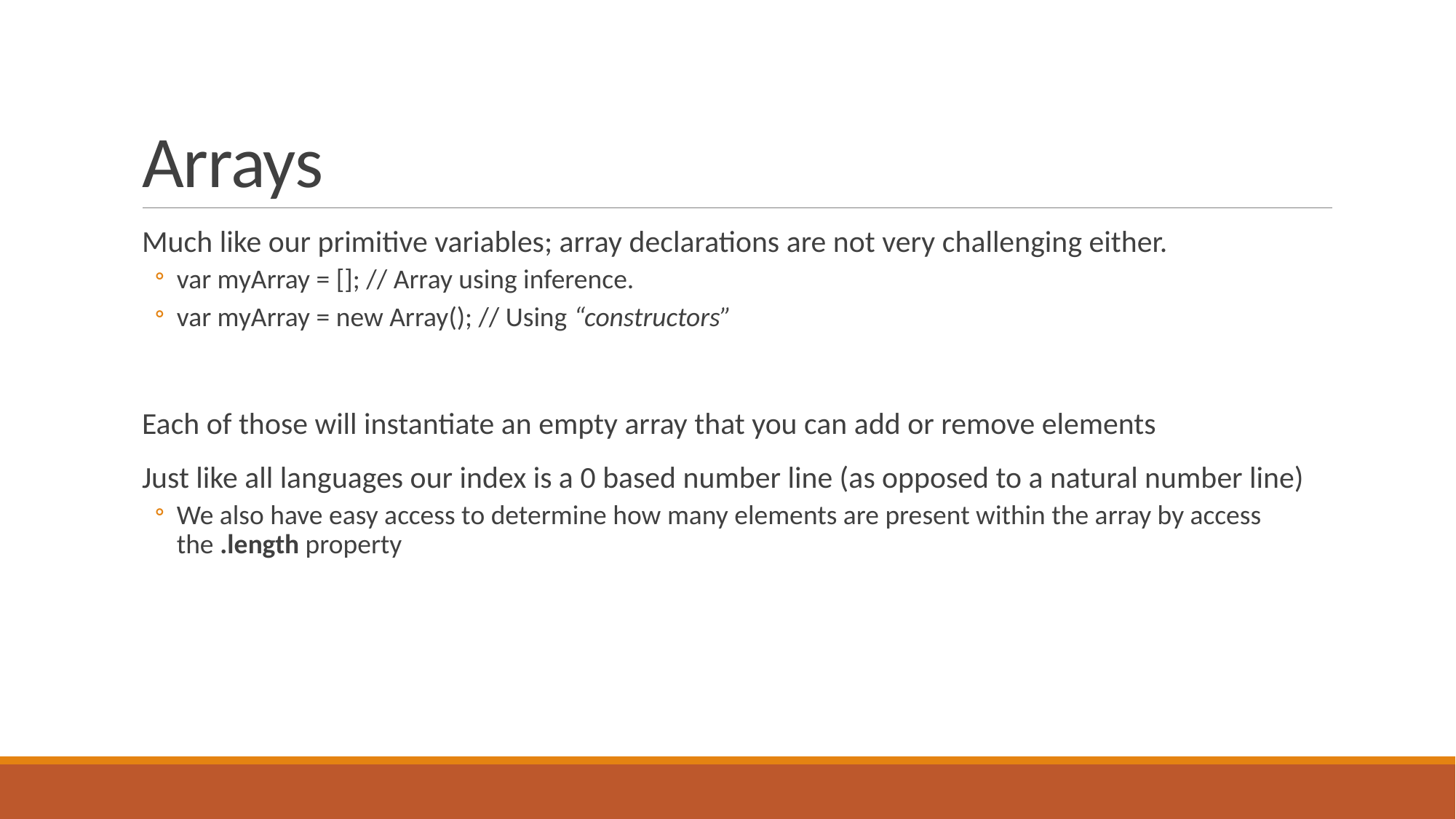

# Arrays
Much like our primitive variables; array declarations are not very challenging either.
var myArray = []; // Array using inference.
var myArray = new Array(); // Using “constructors”

Each of those will instantiate an empty array that you can add or remove elements
Just like all languages our index is a 0 based number line (as opposed to a natural number line)
We also have easy access to determine how many elements are present within the array by access the .length property